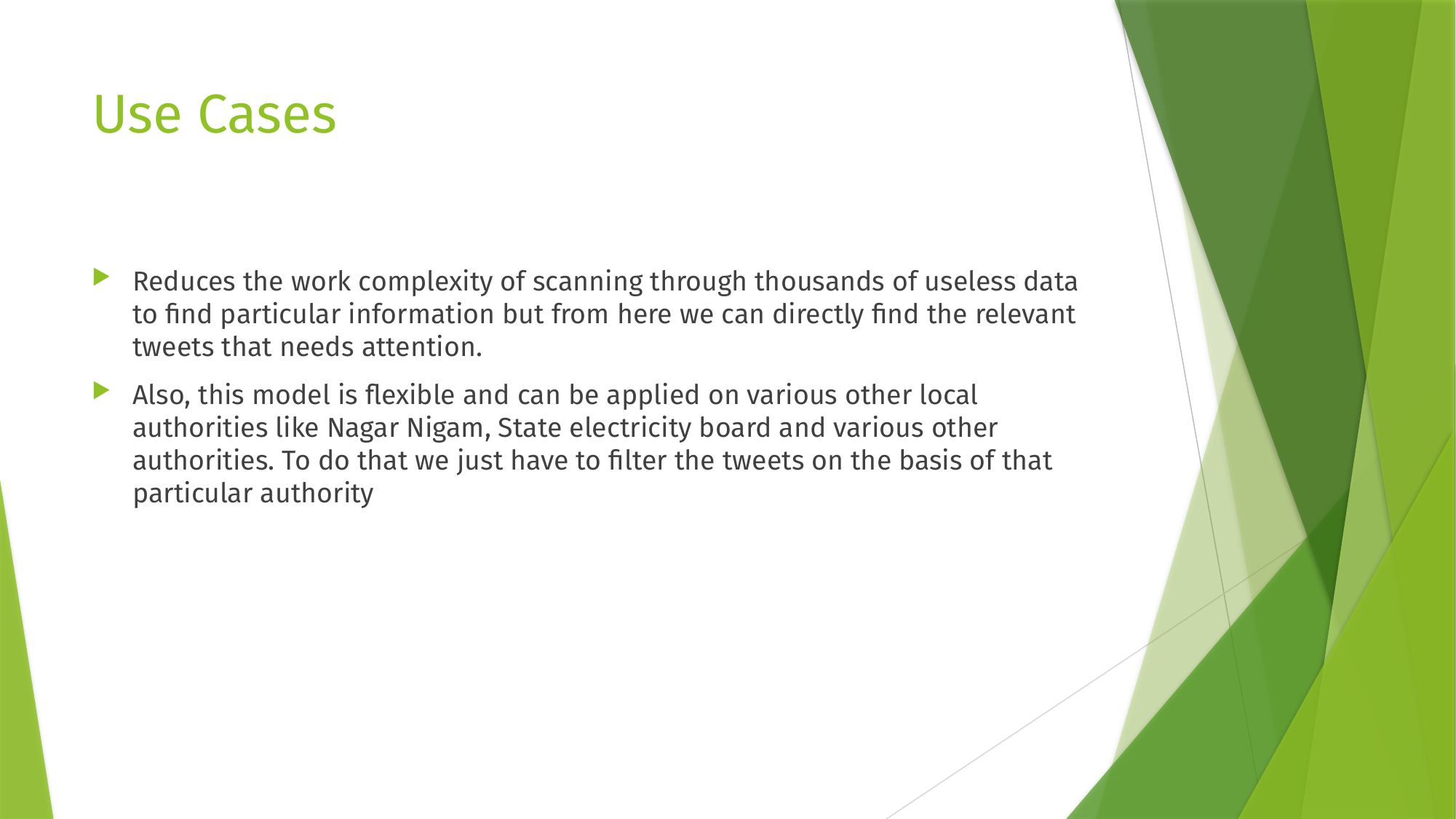

# Use Cases
Reduces the work complexity of scanning through thousands of useless data to find particular information but from here we can directly find the relevant tweets that needs attention.
Also, this model is flexible and can be applied on various other local authorities like Nagar Nigam, State electricity board and various other authorities. To do that we just have to filter the tweets on the basis of that particular authority